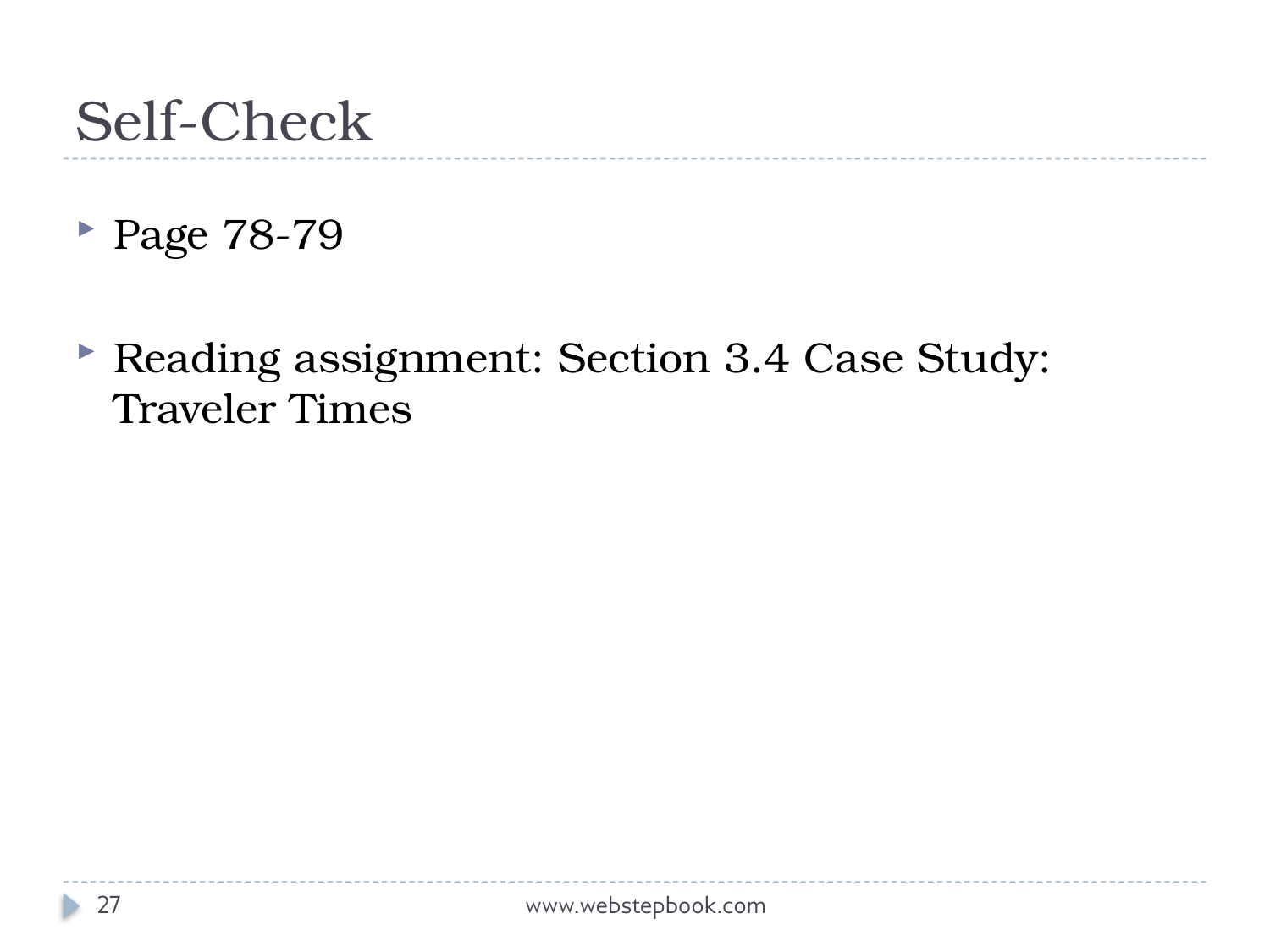

# Self-Check
Page 78-79

Reading assignment: Section 3.4 Case Study: Traveler Times
27
www.webstepbook.com